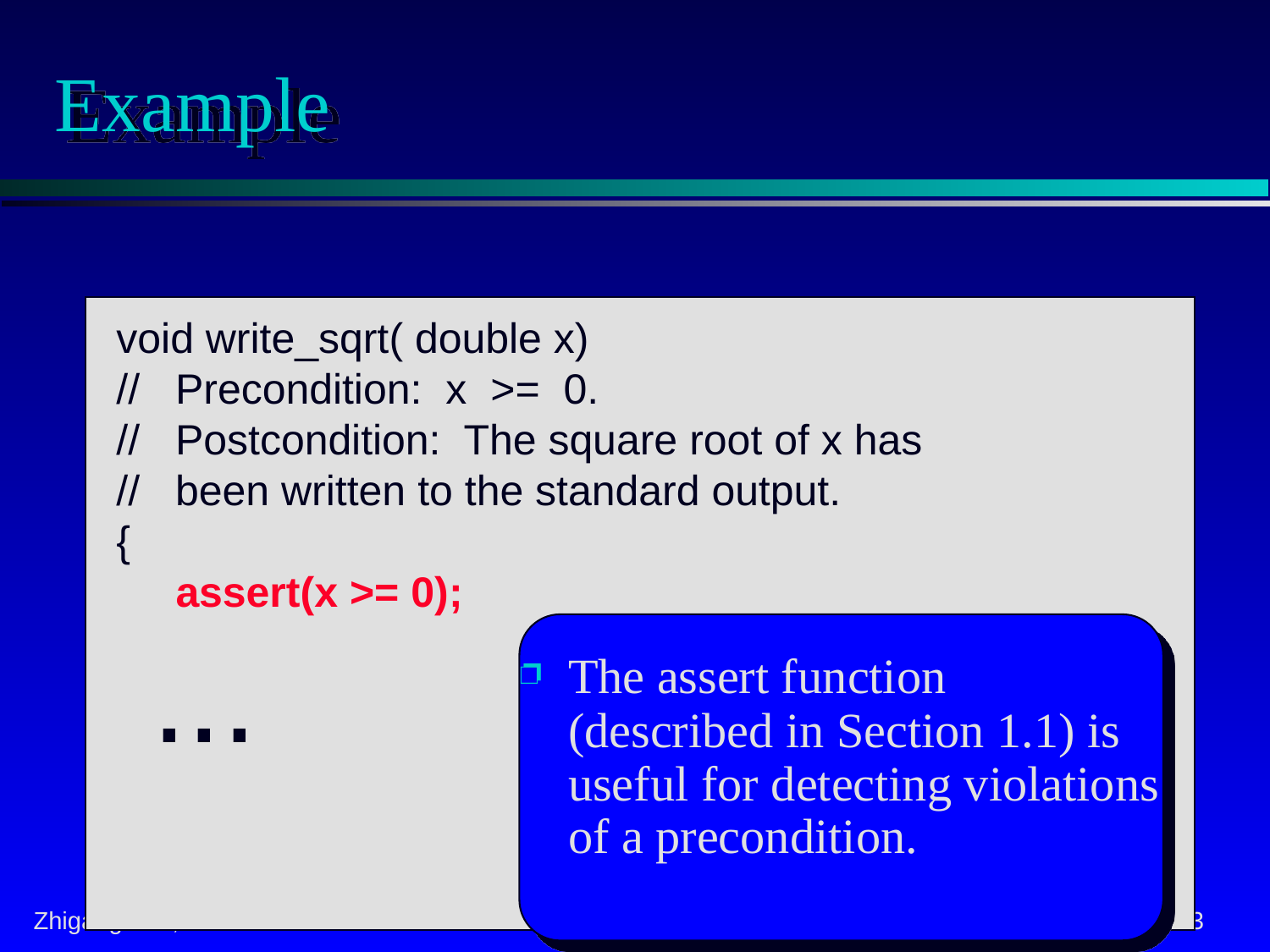

# Example

void write_sqrt( double x)
//   Precondition:  x  >=  0.
//   Postcondition:  The square root of x has
//   been written to the standard output.
{
     assert(x >= 0);
 ...

The assert function (described in Section 1.1) is useful for detecting violations of a precondition.